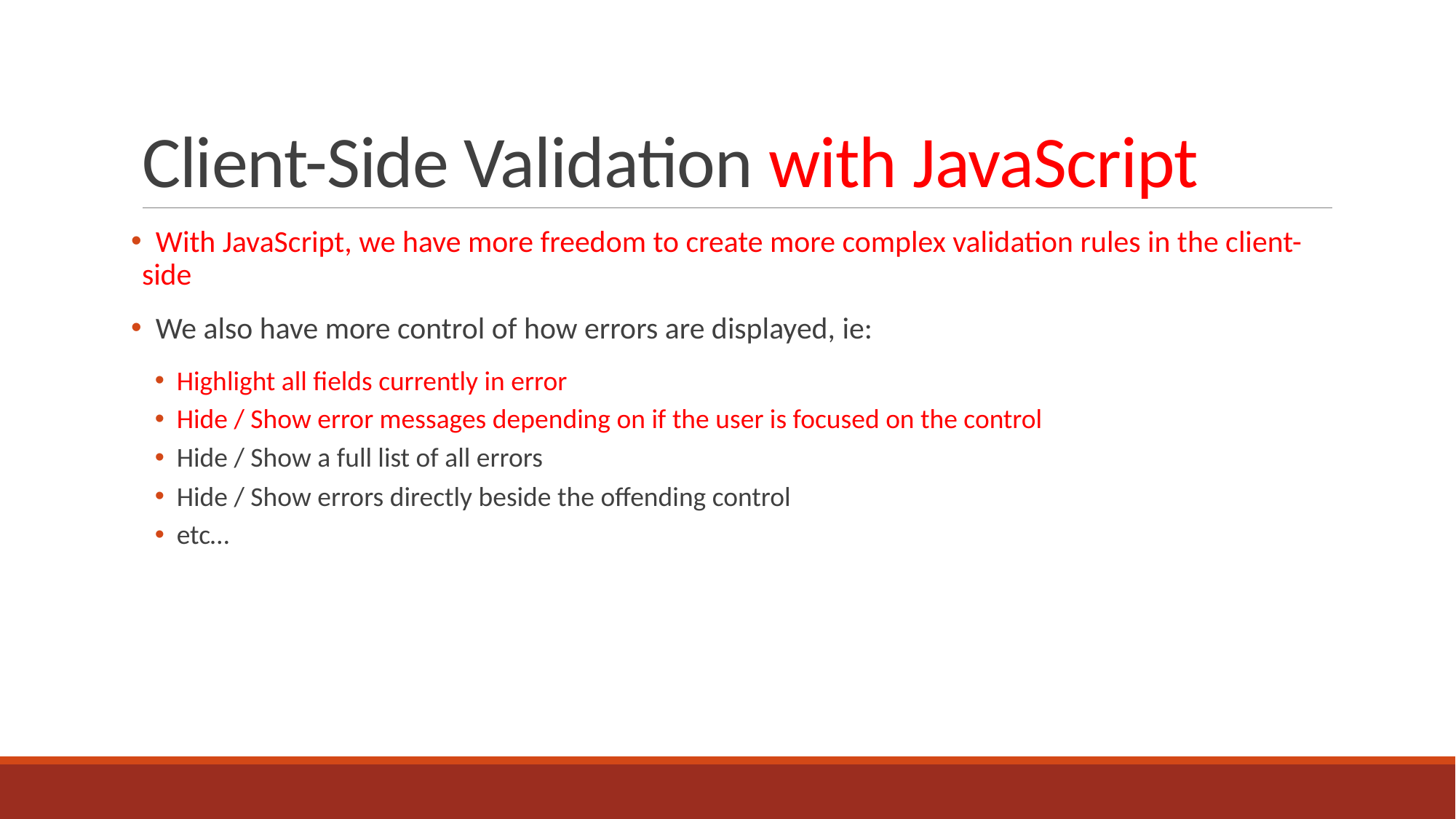

# Client-Side Validation with JavaScript
  With JavaScript, we have more freedom to create more complex validation rules in the client-side
  We also have more control of how errors are displayed, ie:
Highlight all fields currently in error
Hide / Show error messages depending on if the user is focused on the control
Hide / Show a full list of all errors
Hide / Show errors directly beside the offending control
etc…